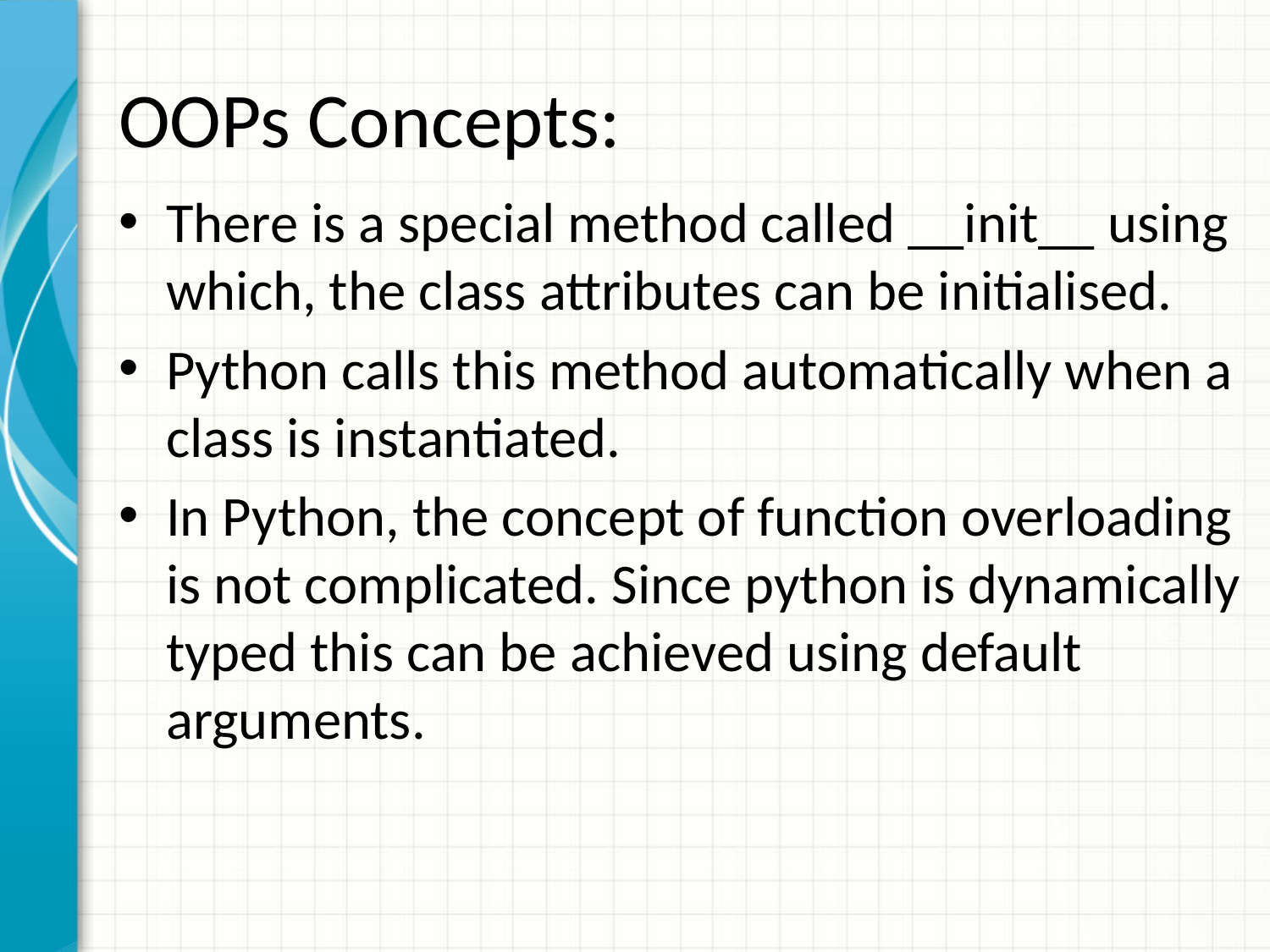

# OOPs Concepts:
There is a special method called __init__ using which, the class attributes can be initialised.
Python calls this method automatically when a class is instantiated.
In Python, the concept of function overloading is not complicated. Since python is dynamically typed this can be achieved using default arguments.